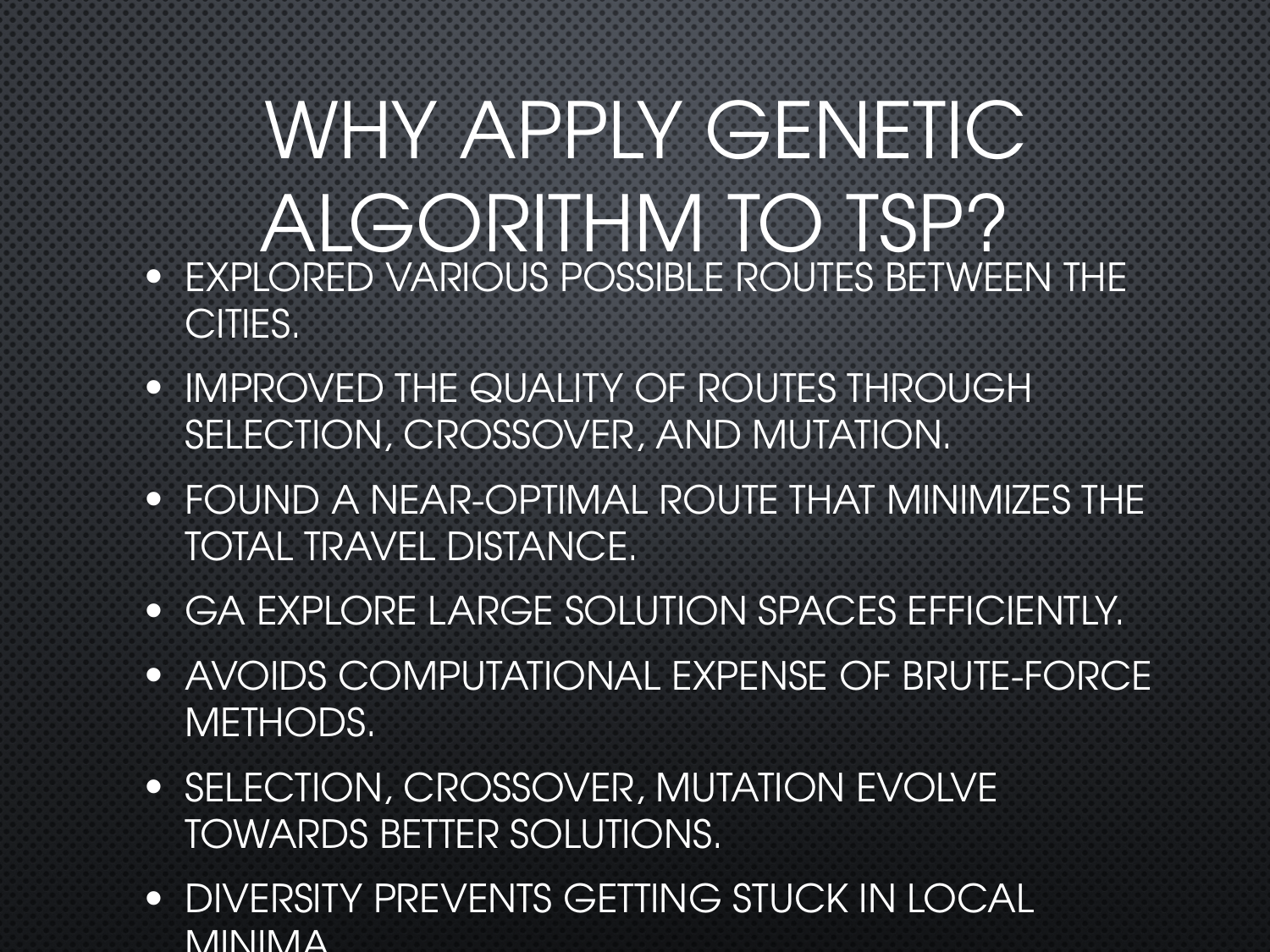

# Why Apply Genetic Algorithm to TSP?

Explored various possible routes between the cities.
Improved the quality of routes through selection, crossover, and mutation.
Found a near-optimal route that minimizes the total travel distance.
GA explore large solution spaces efficiently.
Avoids computational expense of brute-force methods.
Selection, crossover, mutation evolve towards better solutions.
Diversity prevents getting stuck in local minima.